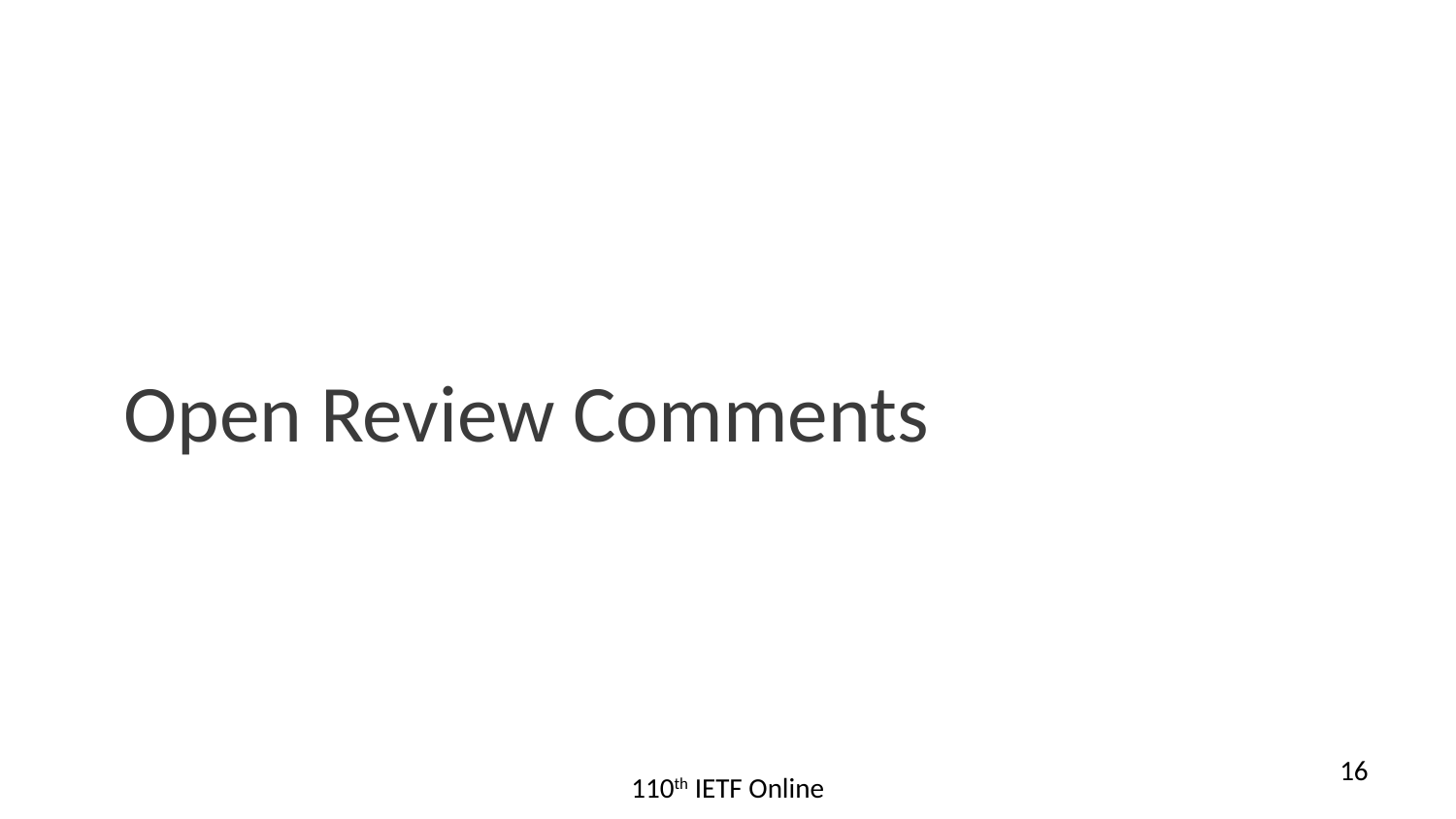

Open Review Comments
16
110th IETF Online